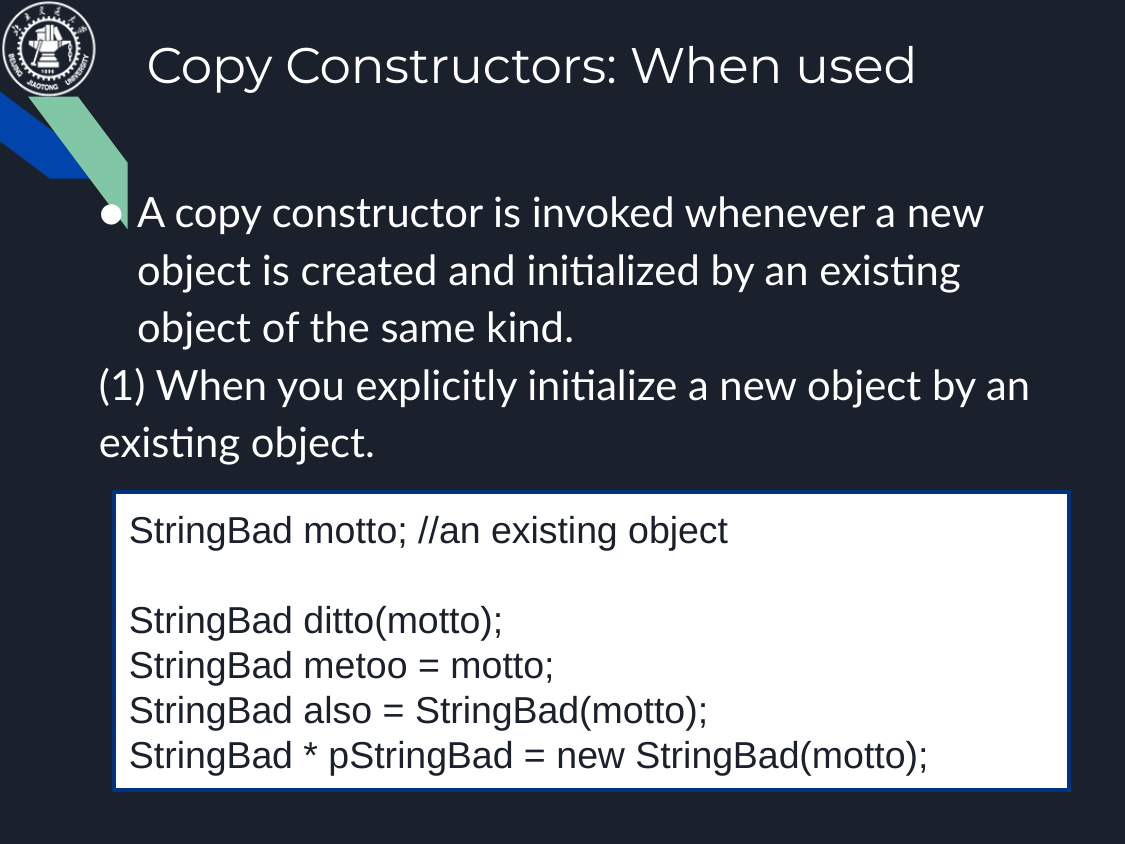

# Copy Constructors: When used
A copy constructor is invoked whenever a new object is created and initialized by an existing object of the same kind.
(1) When you explicitly initialize a new object by an existing object.
StringBad motto; //an existing object

StringBad ditto(motto);
StringBad metoo = motto;
StringBad also = StringBad(motto);
StringBad * pStringBad = new StringBad(motto);